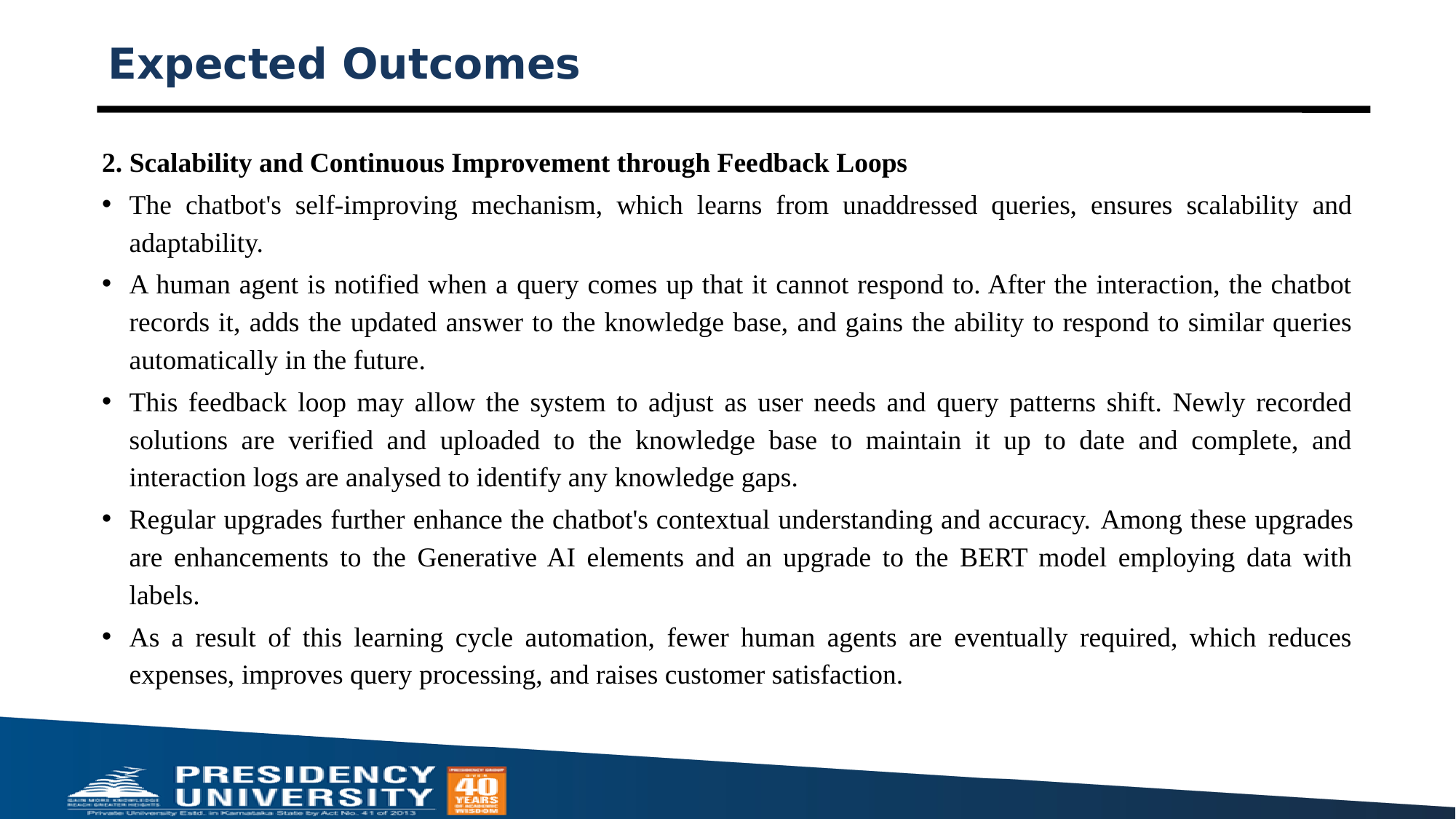

# Expected Outcomes
2. Scalability and Continuous Improvement through Feedback Loops
The chatbot's self-improving mechanism, which learns from unaddressed queries, ensures scalability and adaptability.
A human agent is notified when a query comes up that it cannot respond to. After the interaction, the chatbot records it, adds the updated answer to the knowledge base, and gains the ability to respond to similar queries automatically in the future.
This feedback loop may allow the system to adjust as user needs and query patterns shift. Newly recorded solutions are verified and uploaded to the knowledge base to maintain it up to date and complete, and interaction logs are analysed to identify any knowledge gaps.
Regular upgrades further enhance the chatbot's contextual understanding and accuracy. Among these upgrades are enhancements to the Generative AI elements and an upgrade to the BERT model employing data with labels.
As a result of this learning cycle automation, fewer human agents are eventually required, which reduces expenses, improves query processing, and raises customer satisfaction.